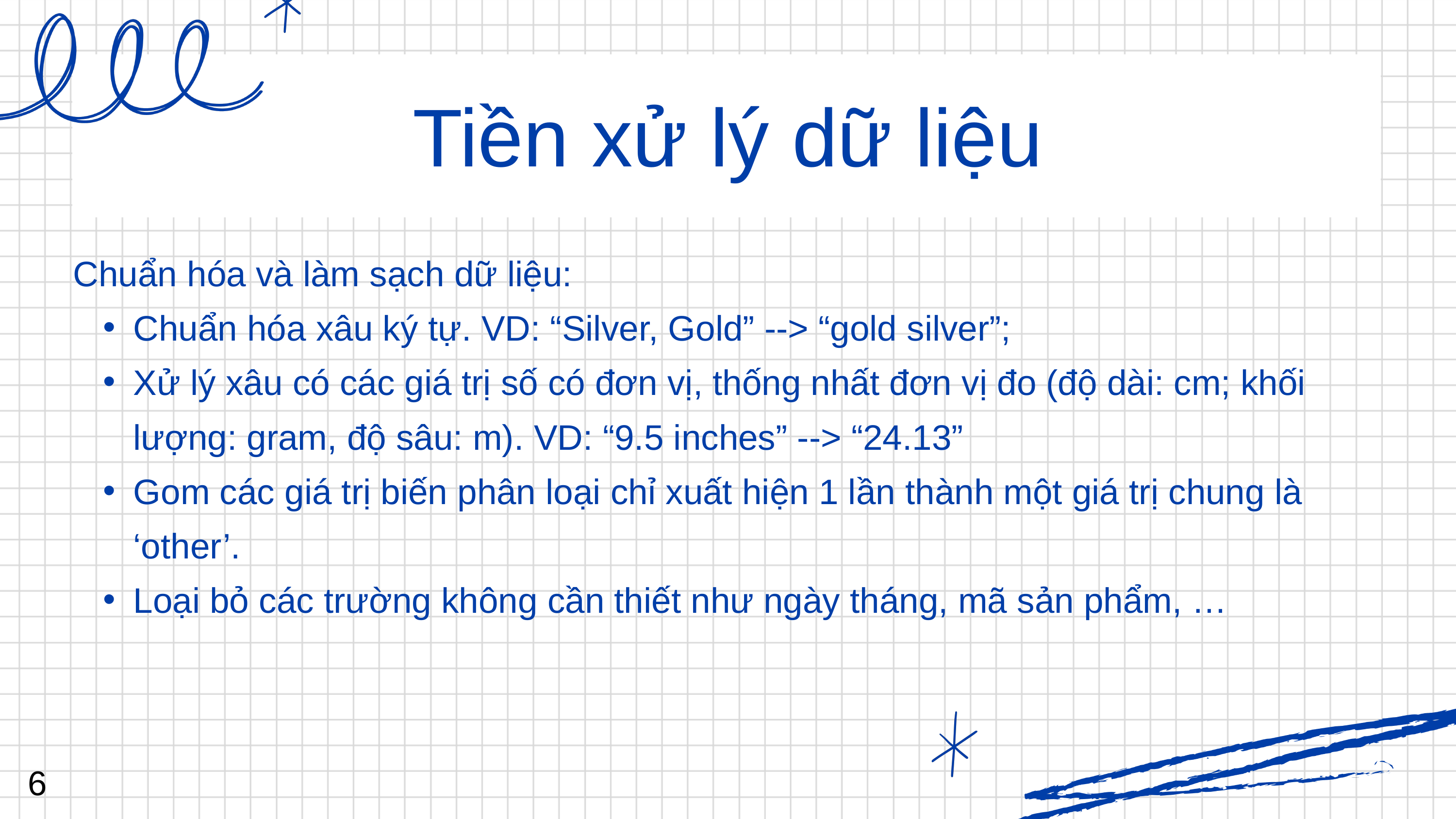

Tiền xử lý dữ liệu
Chuẩn hóa và làm sạch dữ liệu:
Chuẩn hóa xâu ký tự. VD: “Silver, Gold” --> “gold silver”;
Xử lý xâu có các giá trị số có đơn vị, thống nhất đơn vị đo (độ dài: cm; khối lượng: gram, độ sâu: m). VD: “9.5 inches” --> “24.13”
Gom các giá trị biến phân loại chỉ xuất hiện 1 lần thành một giá trị chung là ‘other’.
Loại bỏ các trường không cần thiết như ngày tháng, mã sản phẩm, …

6